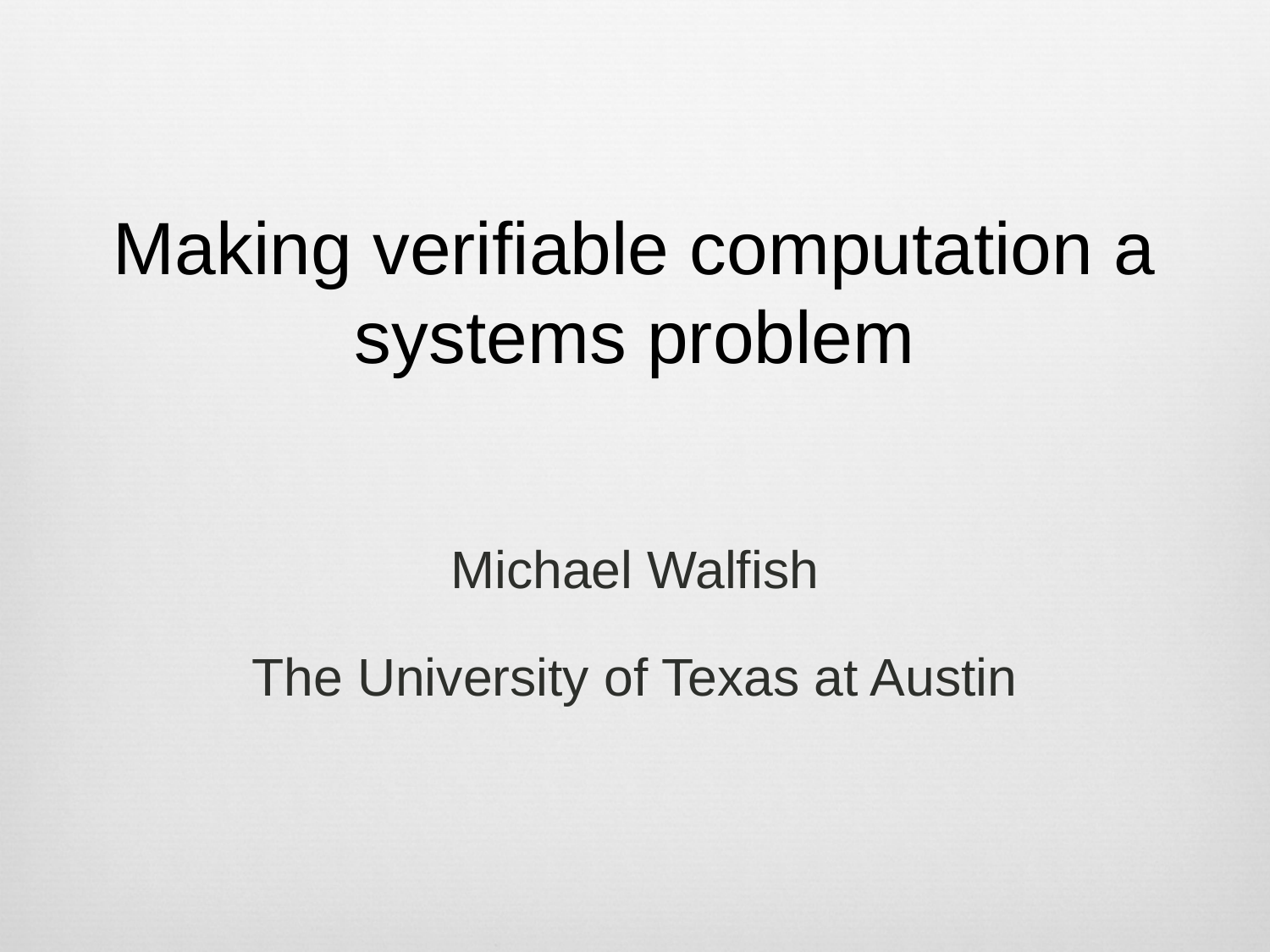

# Making verifiable computation a systems problem
Michael Walfish
The University of Texas at Austin